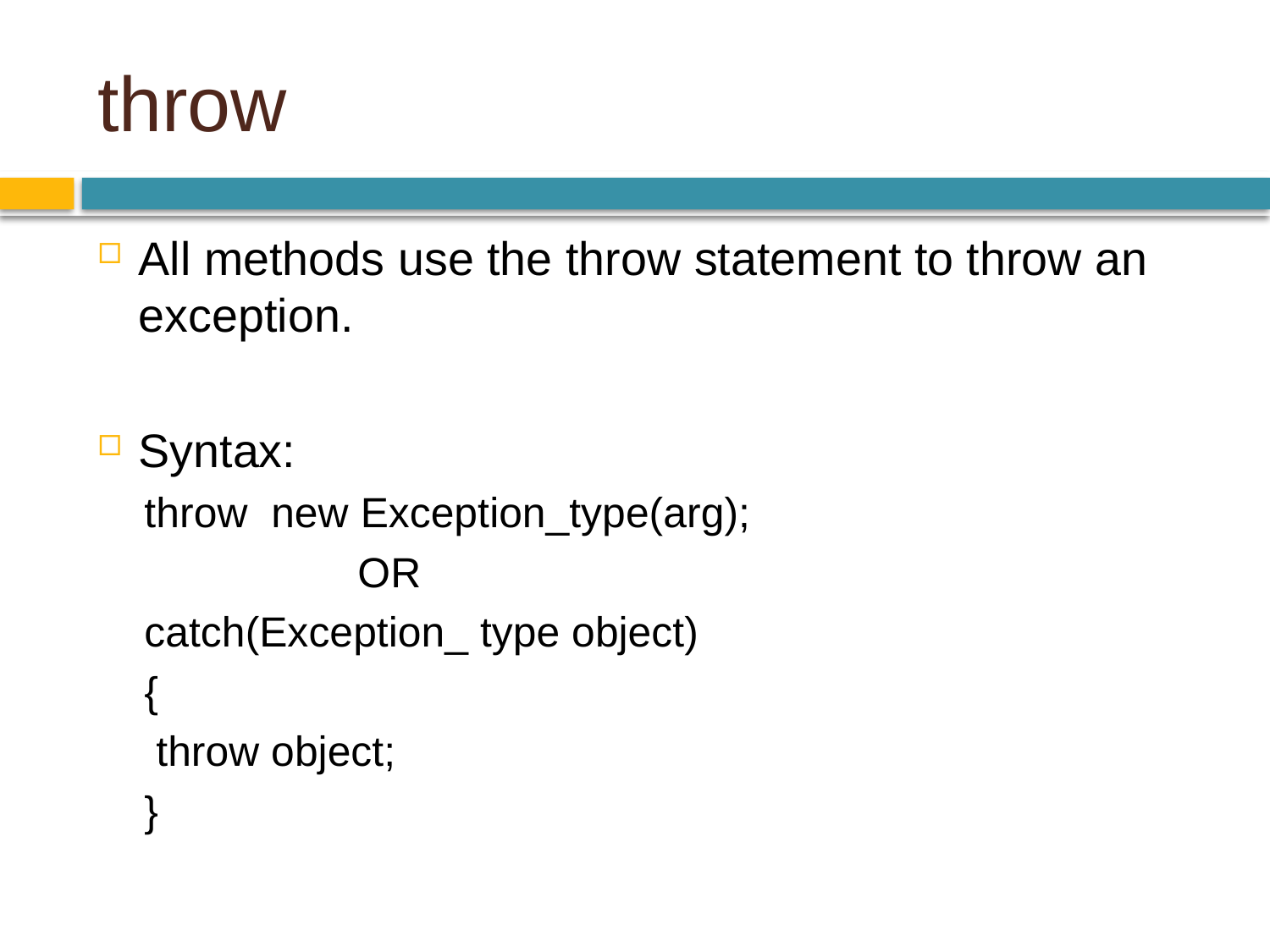

# throw
All methods use the throw statement to throw an exception.

Syntax:
throw  new Exception_type(arg);
                  OR
catch(Exception_ type object)
{
 throw object;
}